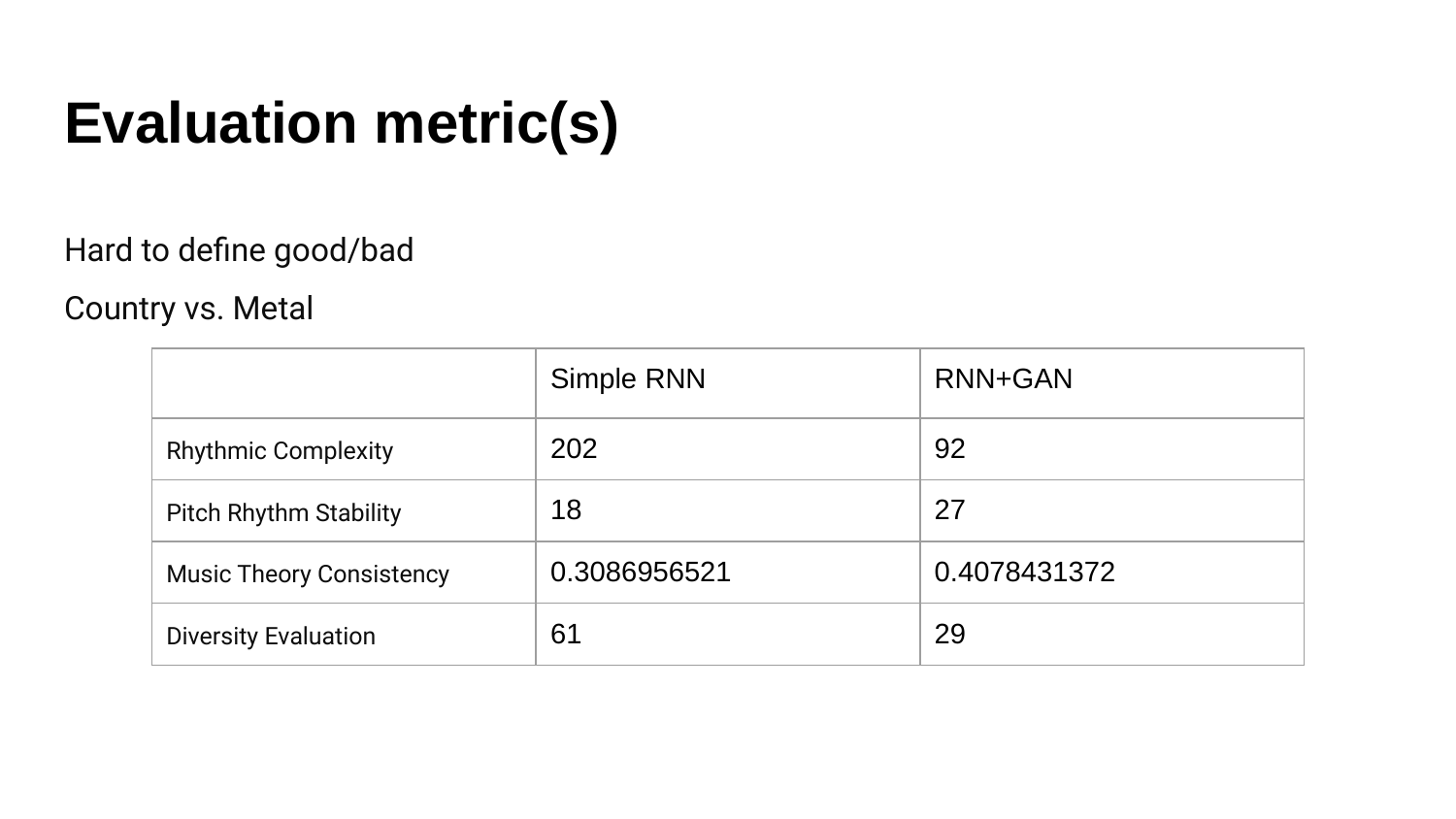

# Evaluation metric(s)
Hard to define good/bad
Country vs. Metal
|  | Simple RNN | RNN+GAN |
| --- | --- | --- |
| Rhythmic Complexity | 202 | 92 |
| Pitch Rhythm Stability | 18 | 27 |
| Music Theory Consistency | 0.3086956521 | 0.4078431372 |
| Diversity Evaluation | 61 | 29 |